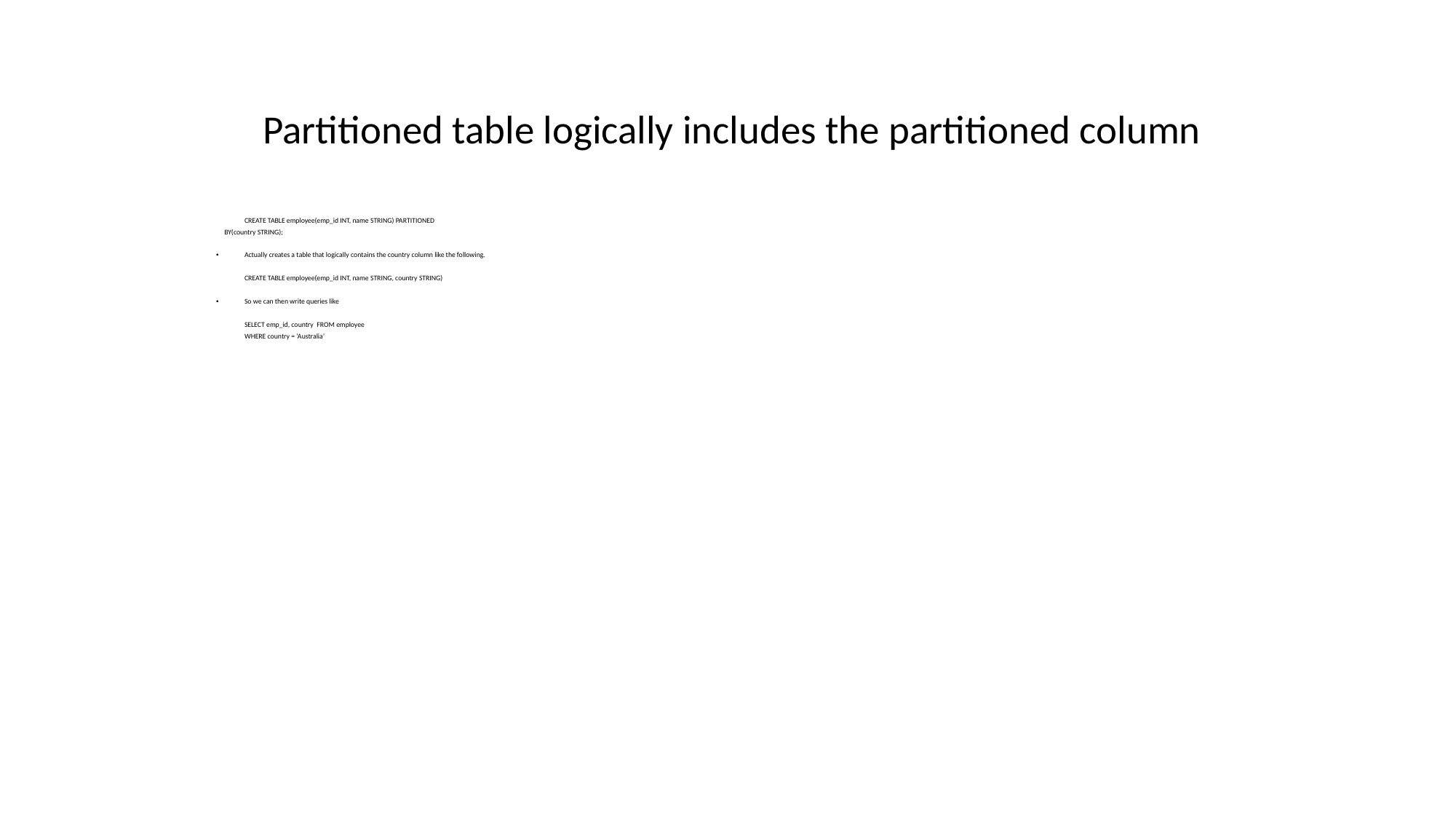

# Partitioned table logically includes the partitioned column

	CREATE TABLE employee(emp_id INT, name STRING) PARTITIONED
     BY(country STRING);

Actually creates a table that logically contains the country column like the following.

	CREATE TABLE employee(emp_id INT, name STRING, country STRING)

So we can then write queries like

	SELECT emp_id, country  FROM employee
	WHERE country = ‘Australia’